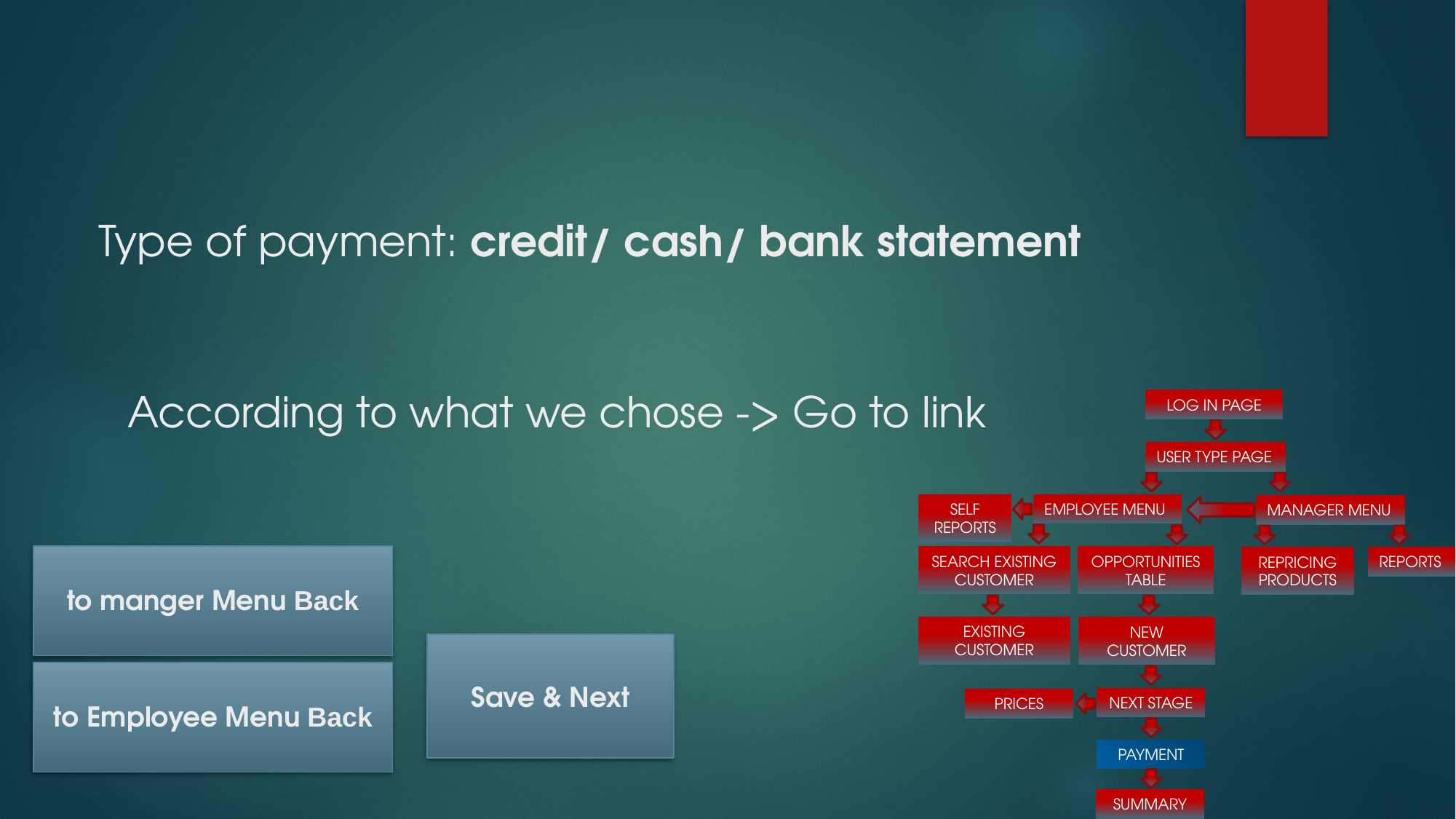

# Type of payment: credit/ cash/ bank statement
According to what we chose -> Go to link
LOG IN PAGE

USER TYPE PAGE

EMPLOYEE MENU
SELF REPORTS
MANAGER MENU

Back to manger Menu
SEARCH EXISTING CUSTOMER
OPPORTUNITIES TABLE
REPORTS
REPRICING PRODUCTS

EXISTING CUSTOMER
NEW CUSTOMER
Save & Next
Back to Employee Menu

NEXT STAGE
PRICES

PAYMENT

SUMMARY